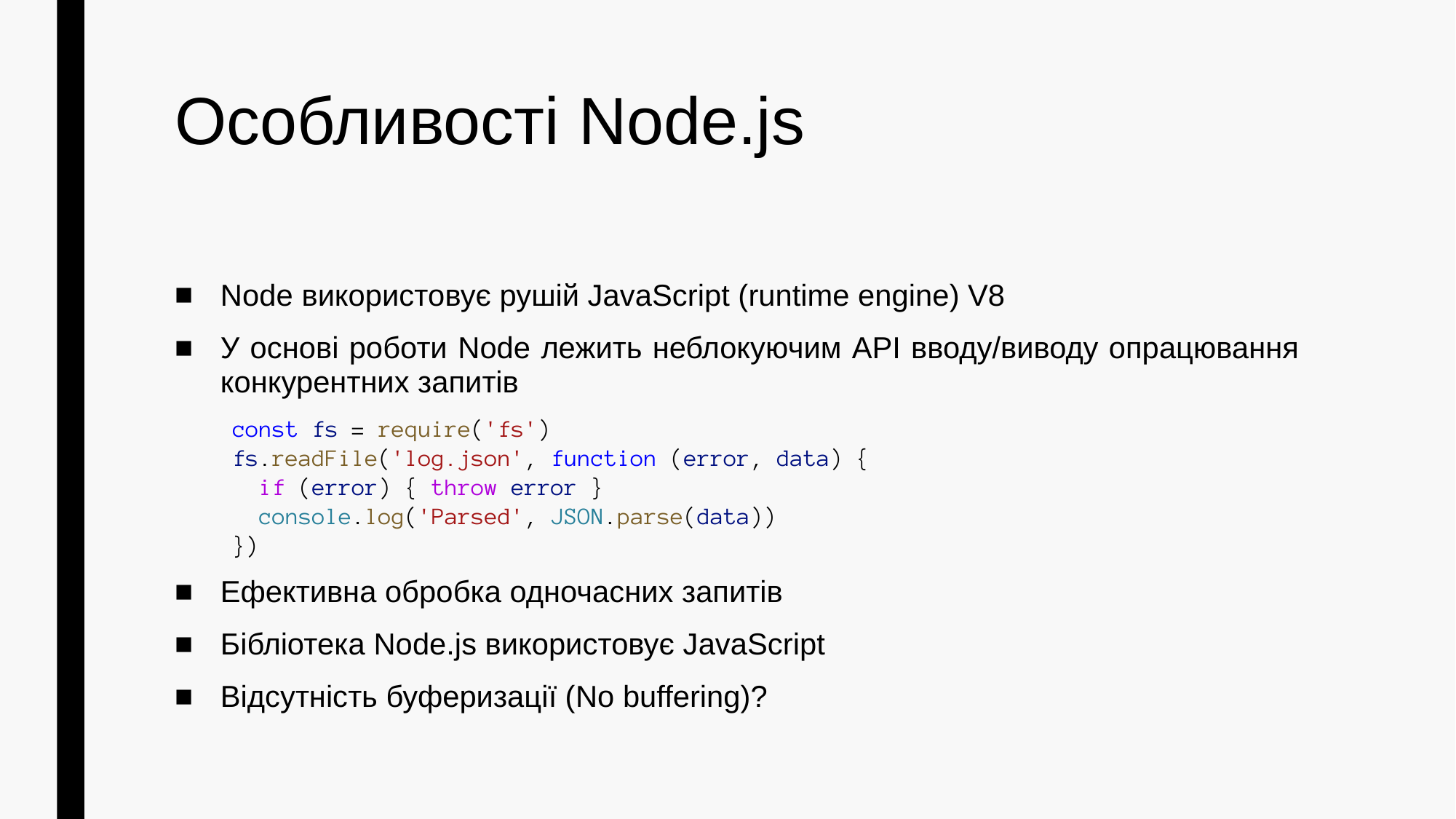

# Особливості Node.js
Node використовує рушій JavaScript (runtime engine) V8
У основі роботи Node лежить неблокуючим API вводу/виводу опрацювання конкурентних запитів

Ефективна обробка одночасних запитів
Бібліотека Node.js використовує JavaScript
Відсутність буферизації (No buffering)?

const fs = require('fs')
fs.readFile('log.json', function (error, data) {
  if (error) { throw error }
  console.log('Parsed', JSON.parse(data))
})